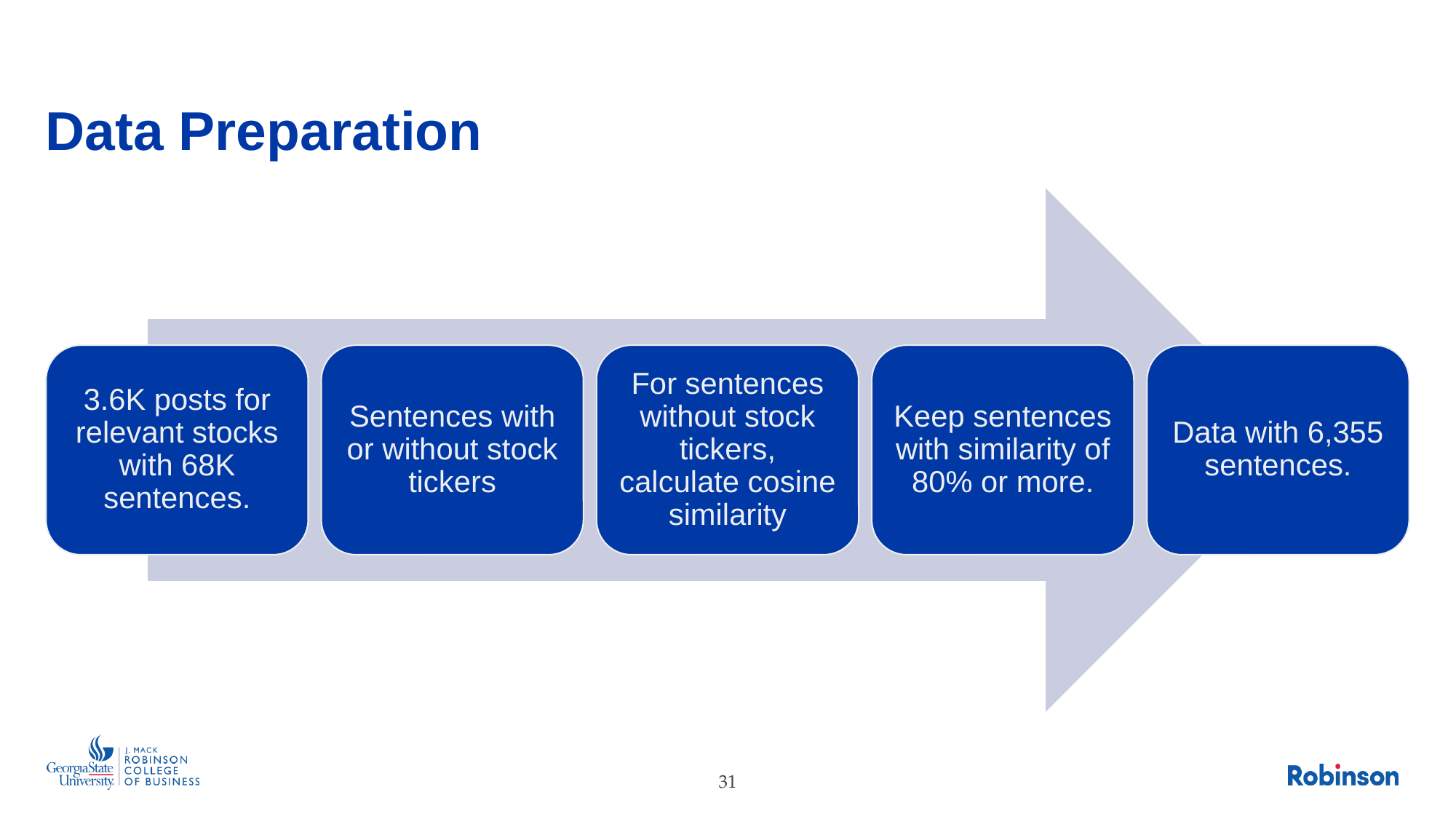

# Data Preparation

3.6K posts for relevant stocks with 68K sentences.
Sentences with or without stock tickers
For sentences without stock tickers, calculate cosine similarity
Keep sentences with similarity of 80% or more.
Data with 6,355 sentences.
31